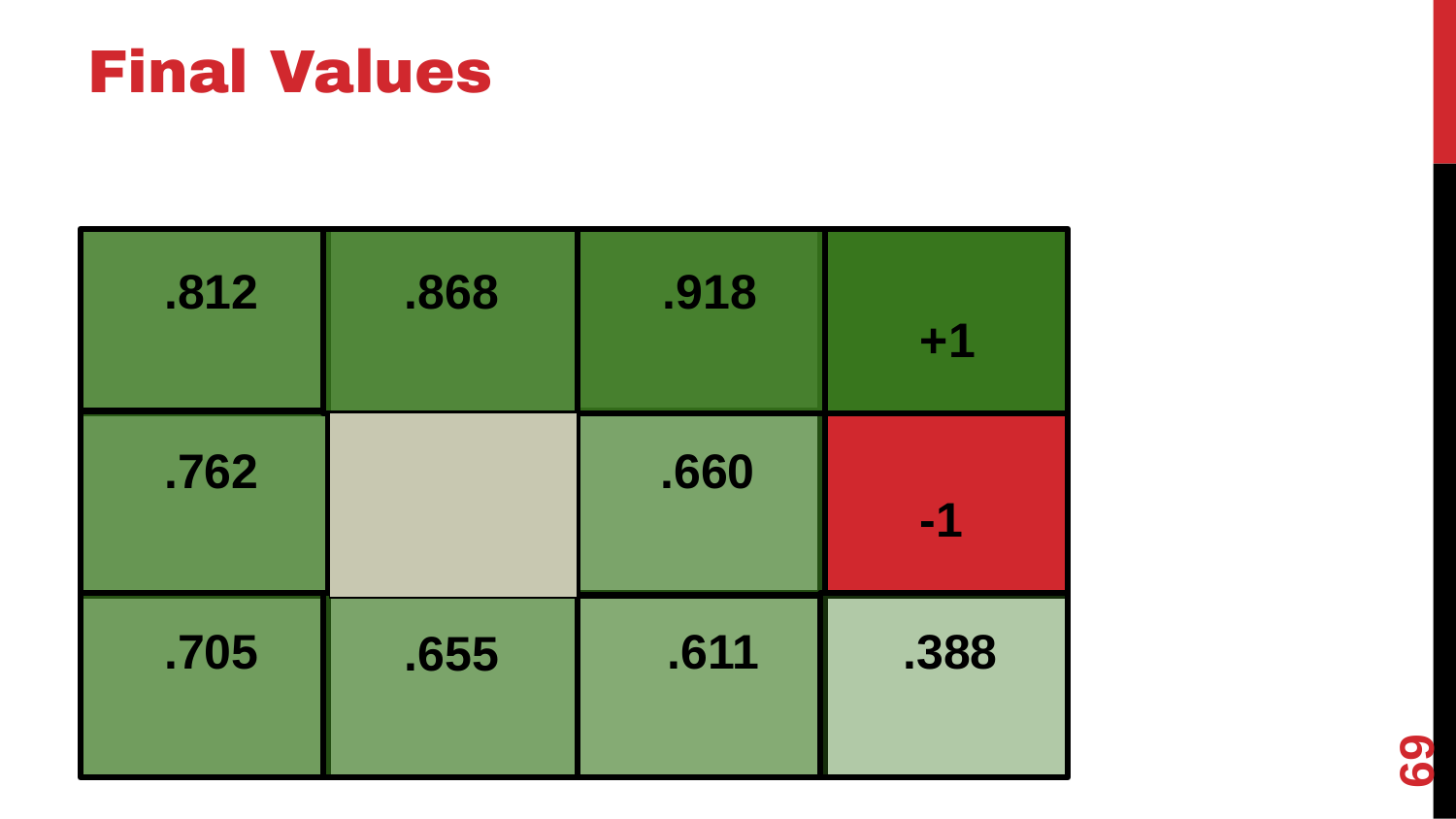

# Final Values

.812
.868
.918

+1

.762
.660
-1

.705
.611
.388
.655
69